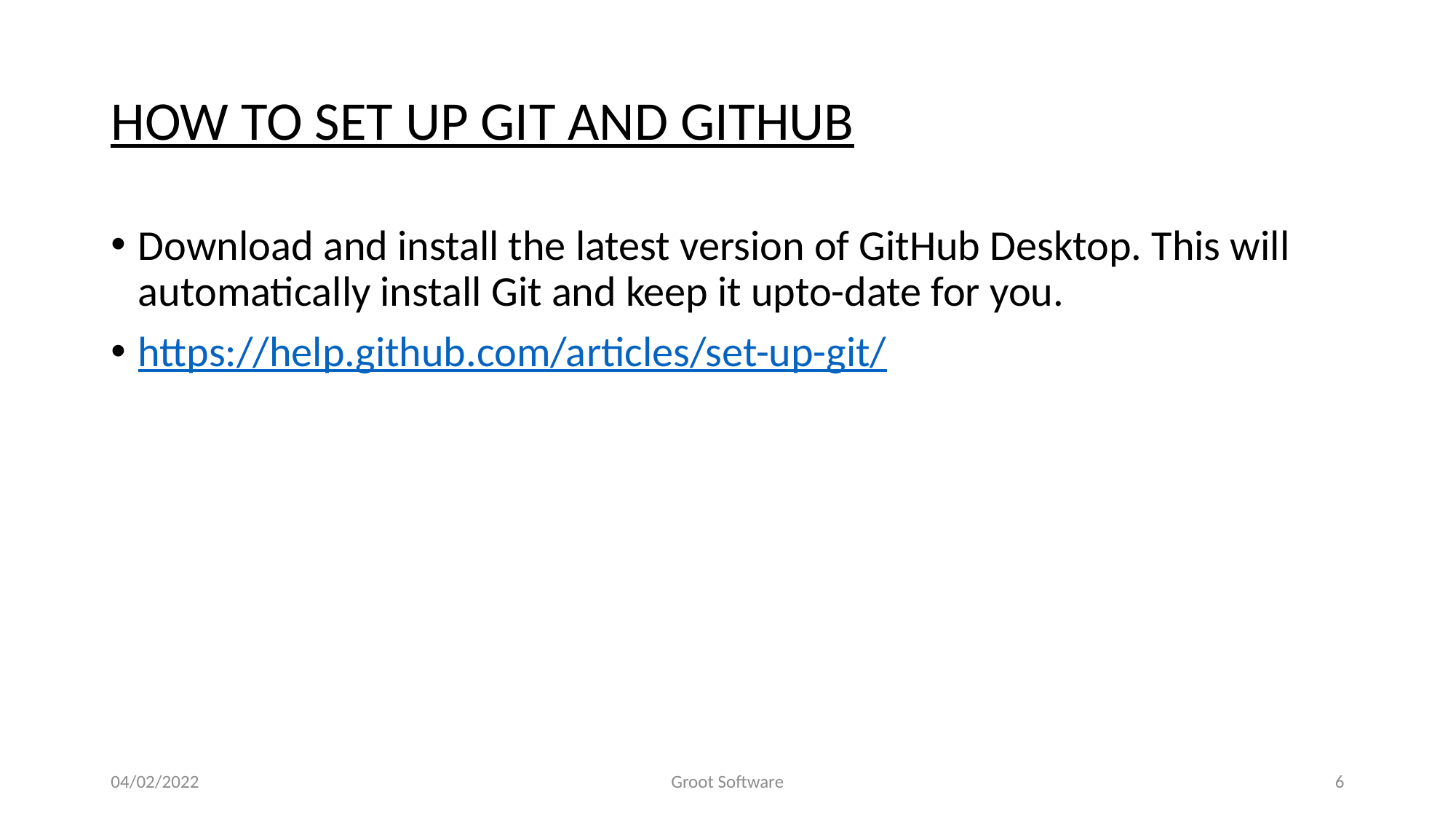

# HOW TO SET UP GIT AND GITHUB
Download and install the latest version of GitHub Desktop. This will automatically install Git and keep it upto-date for you.
https://help.github.com/articles/set-up-git/

04/02/2022
Groot Software
6